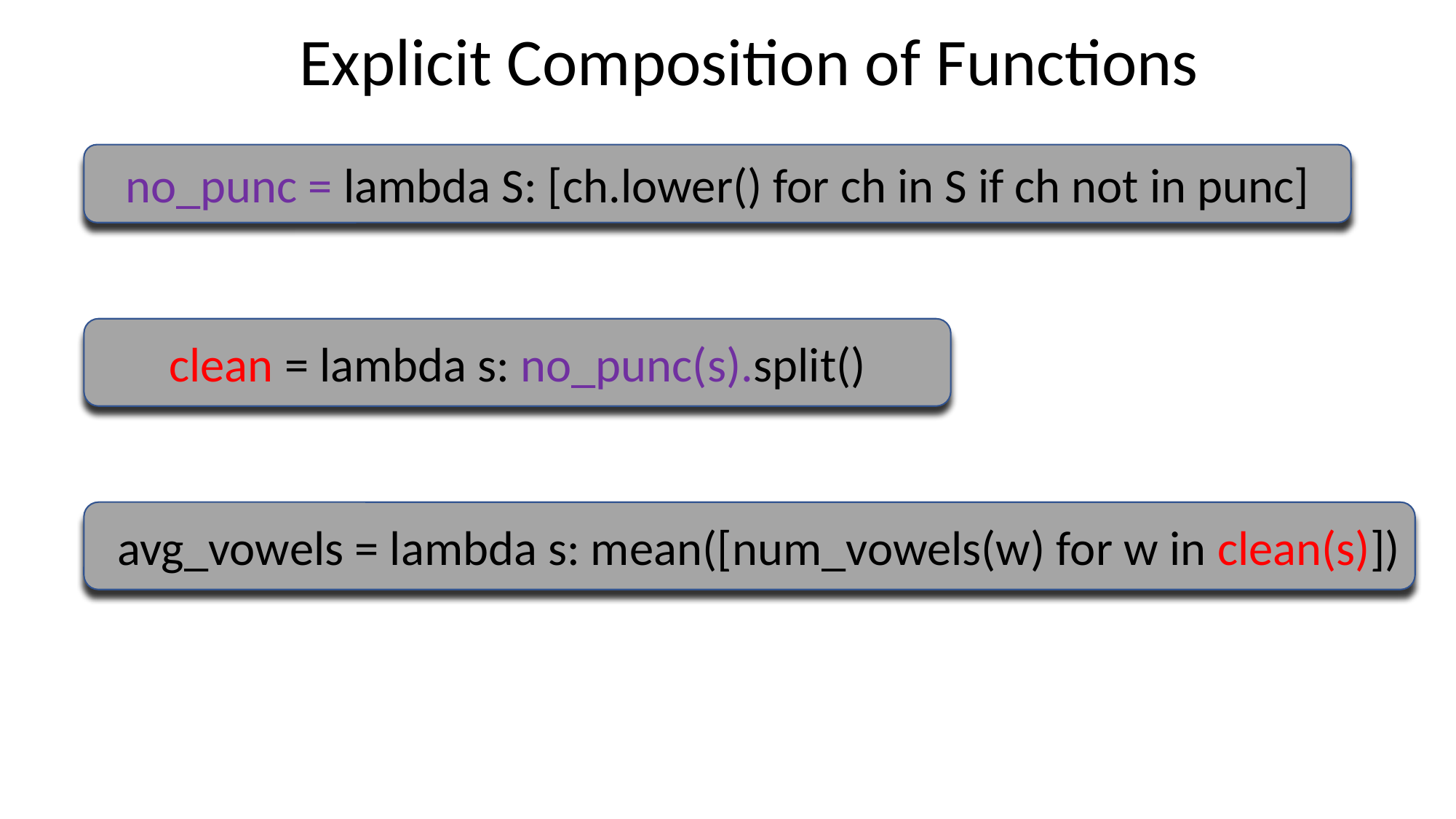

Explicit Composition of Functions
no_punc = lambda S: [ch.lower() for ch in S if ch not in punc]
clean = lambda s: no_punc(s).split()
avg_vowels = lambda s: mean([num_vowels(w) for w in clean(s)])